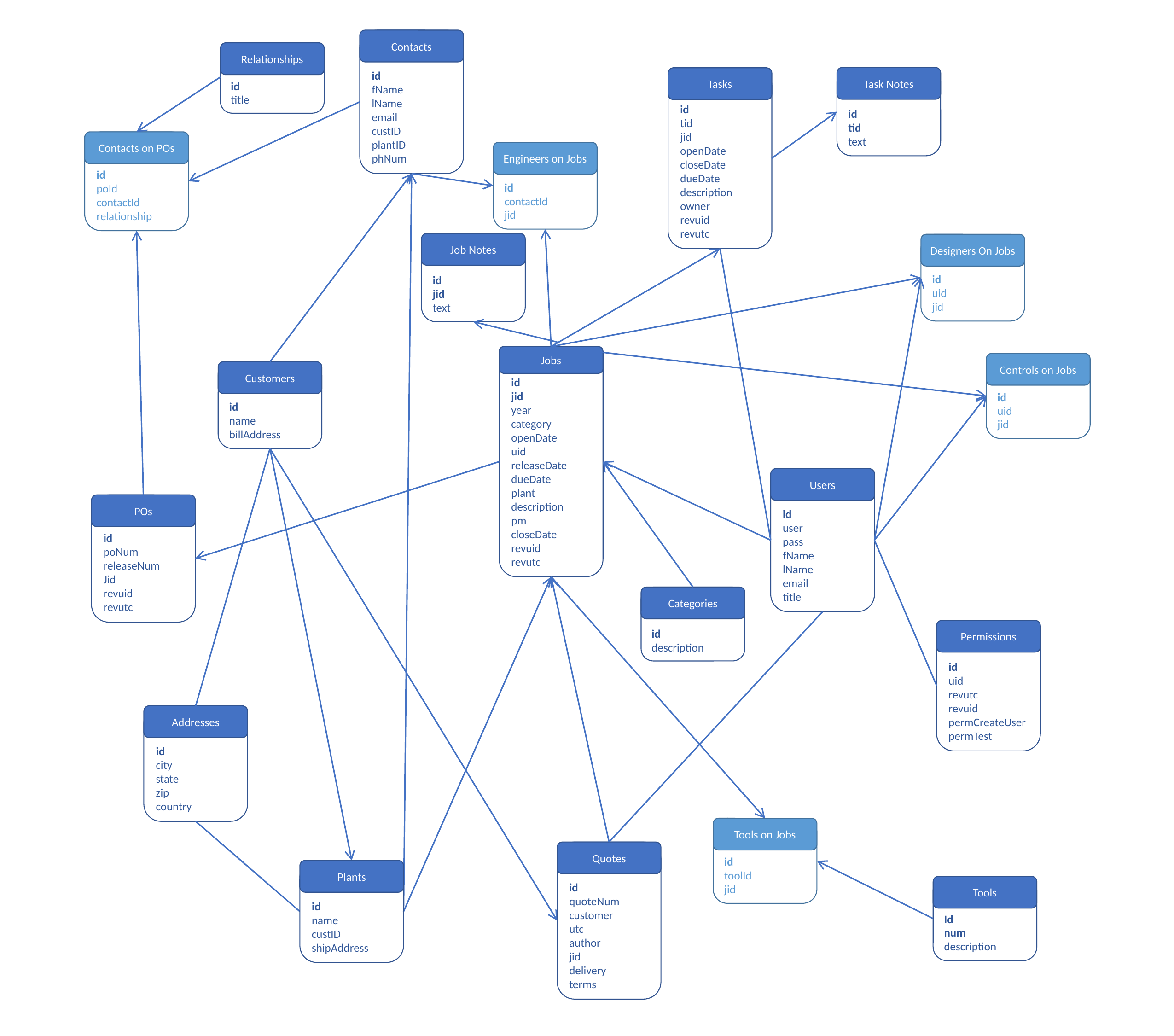

id
fName
lName
email
custID
plantID
phNum
Contacts
id
title
Relationships
id
tid
text
Task Notes
id
tid
jid
openDate
closeDate
dueDate
description
owner
revuid
revutc
Tasks
Contacts on POs
id
poId
contactId
relationship
id
contactId
jid
Engineers on Jobs
id
jid
text
Job Notes
id
uid
jid
Designers On Jobs
id
jid
year
category
openDate
uid
releaseDate
dueDate
plant
description
pm
closeDate
revuid
revutc
Jobs
id
uid
jid
Controls on Jobs
id
name
billAddress
Customers
id
user
pass
fName
lName
email
title
Users
id
poNum
releaseNum
Jid
revuid
revutc
POs
id
description
Categories
id
uid
revutc
revuid
permCreateUser
permTest
Permissions
id
city
state
zip
country
Addresses
id
toolId
jid
Tools on Jobs
id
quoteNum
customer
utc
author
jid
delivery
terms
Quotes
id
name
custID
shipAddress
Plants
Id
num
description
Tools